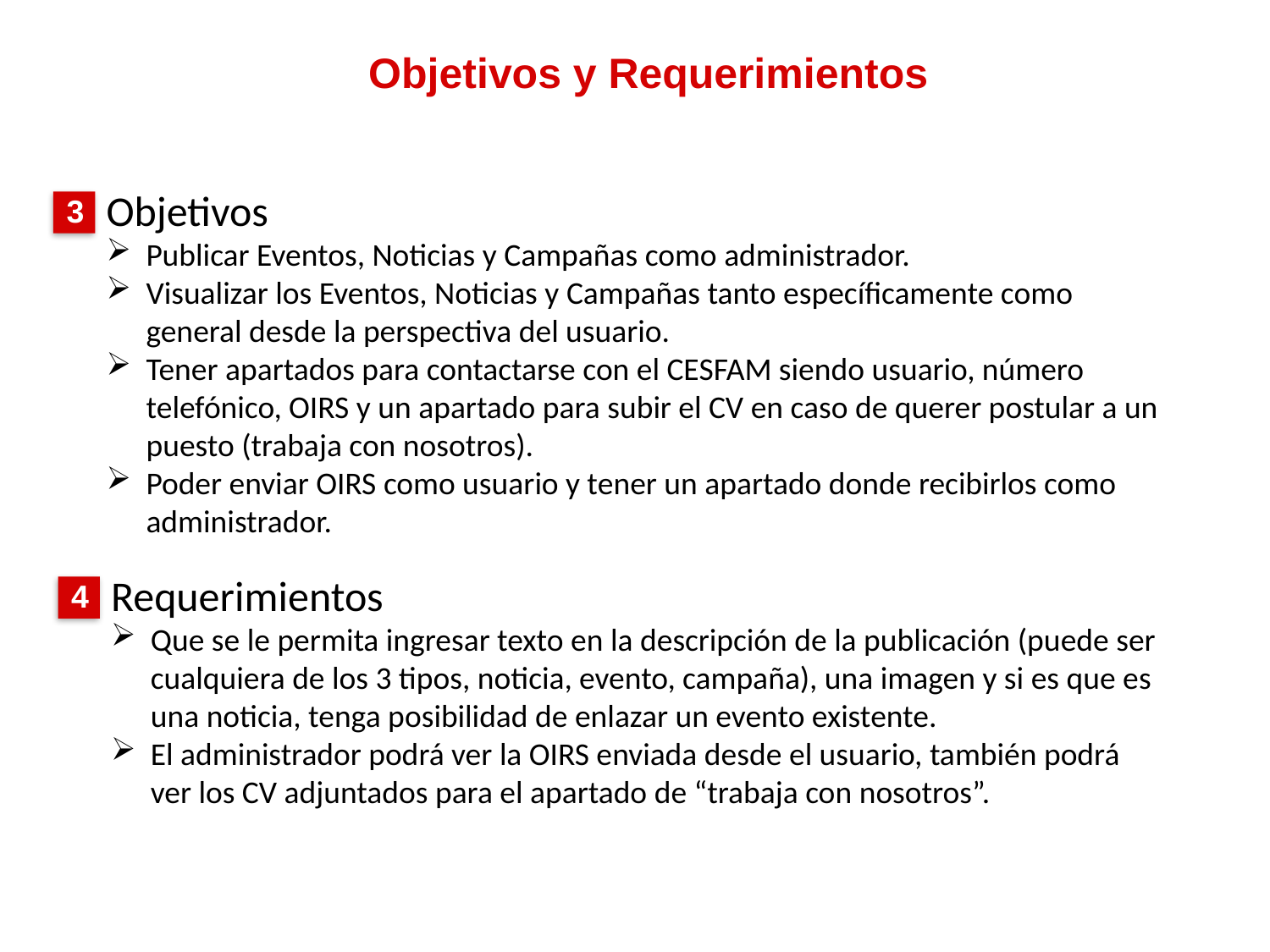

Objetivos y Requerimientos
Objetivos
Publicar Eventos, Noticias y Campañas como administrador.
Visualizar los Eventos, Noticias y Campañas tanto específicamente como general desde la perspectiva del usuario.
Tener apartados para contactarse con el CESFAM siendo usuario, número telefónico, OIRS y un apartado para subir el CV en caso de querer postular a un puesto (trabaja con nosotros).
Poder enviar OIRS como usuario y tener un apartado donde recibirlos como administrador.
3

Requerimientos
Que se le permita ingresar texto en la descripción de la publicación (puede ser cualquiera de los 3 tipos, noticia, evento, campaña), una imagen y si es que es una noticia, tenga posibilidad de enlazar un evento existente.
El administrador podrá ver la OIRS enviada desde el usuario, también podrá ver los CV adjuntados para el apartado de “trabaja con nosotros”.
4